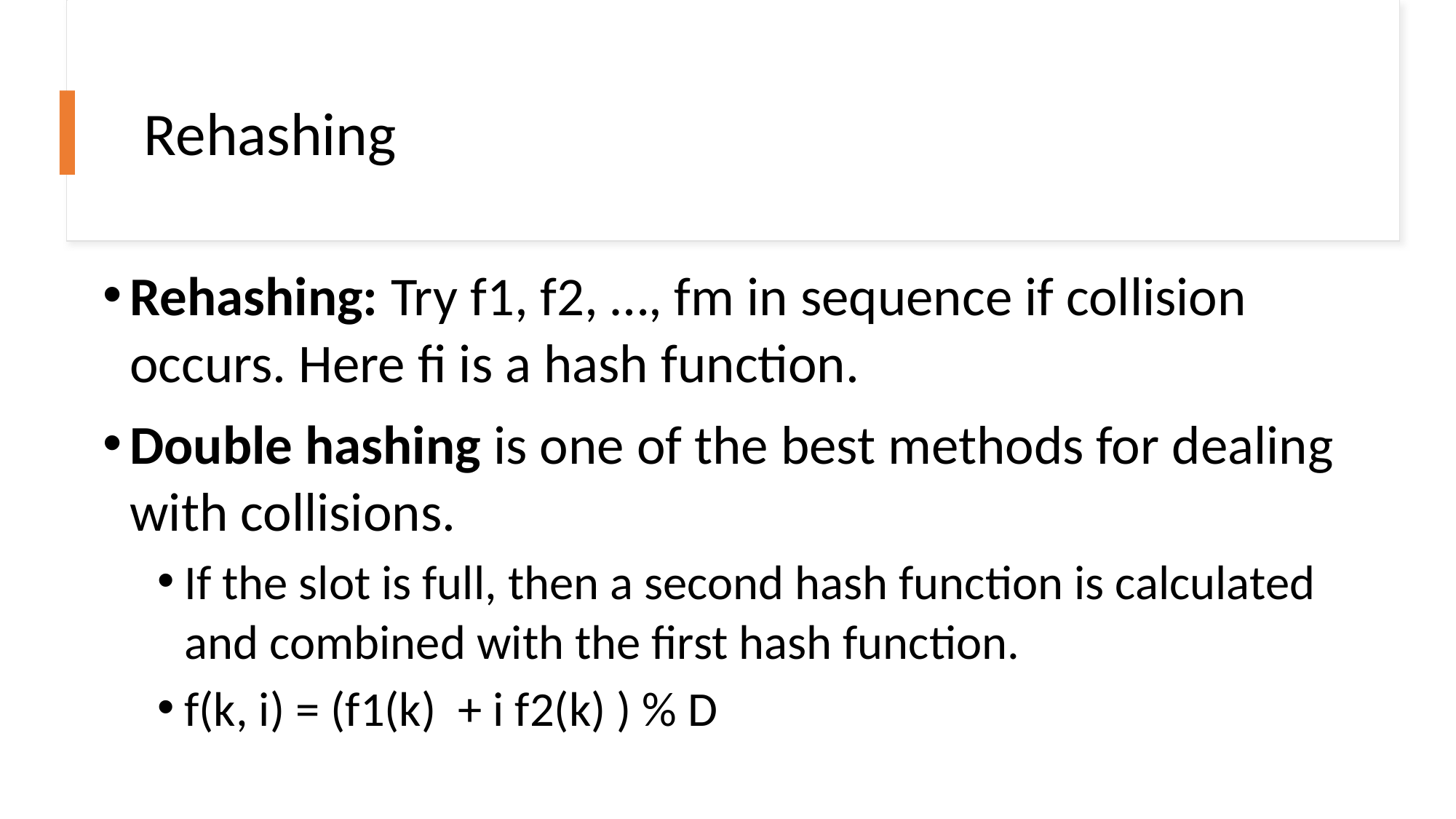

# Rehashing

Rehashing: Try f1, f2, …, fm in sequence if collision occurs. Here fi is a hash function.
Double hashing is one of the best methods for dealing with collisions.
If the slot is full, then a second hash function is calculated and combined with the first hash function.
f(k, i) = (f1(k)  + i f2(k) ) % D